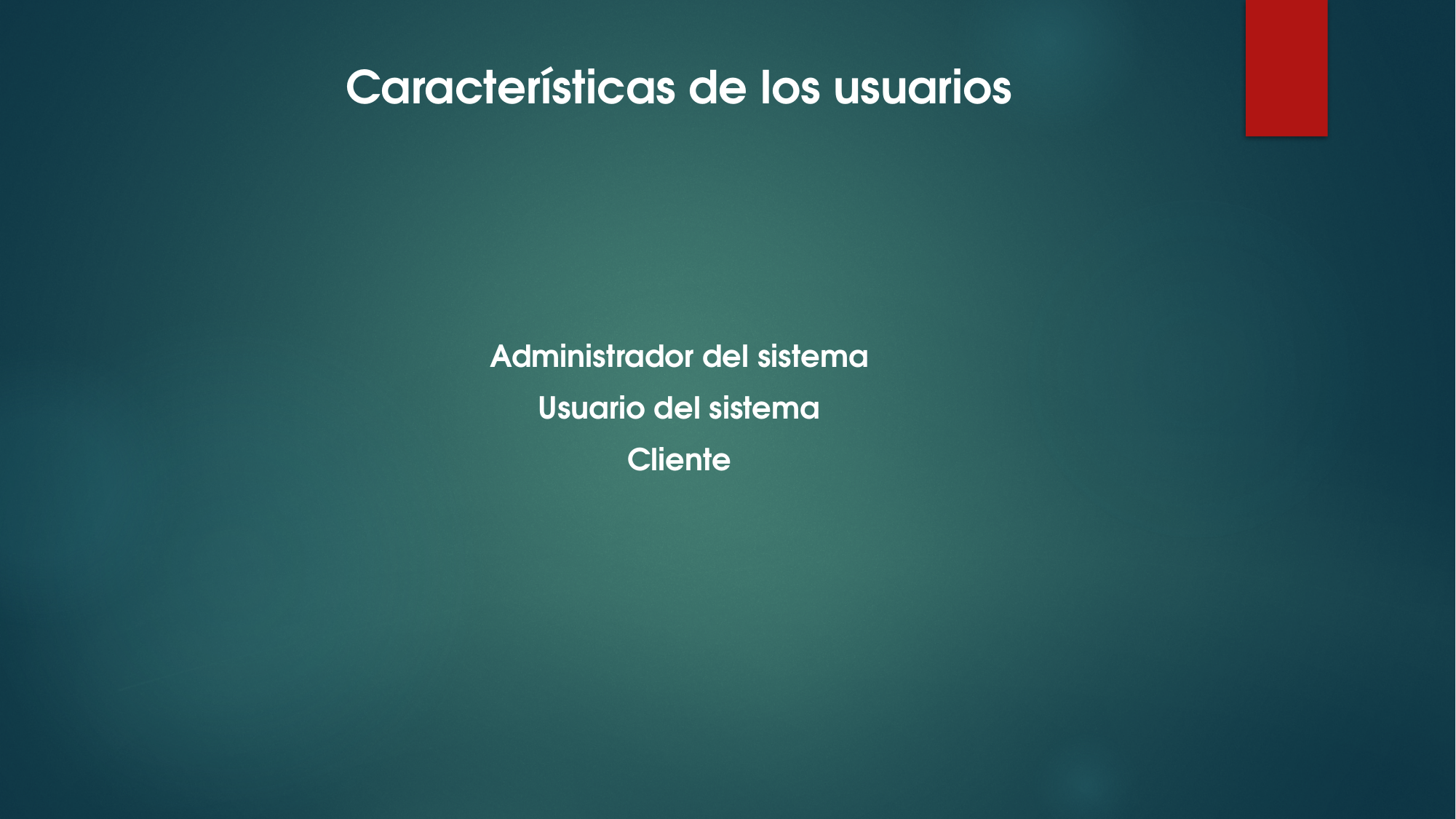

Características de los usuarios

Administrador del sistema
Usuario del sistema
Cliente